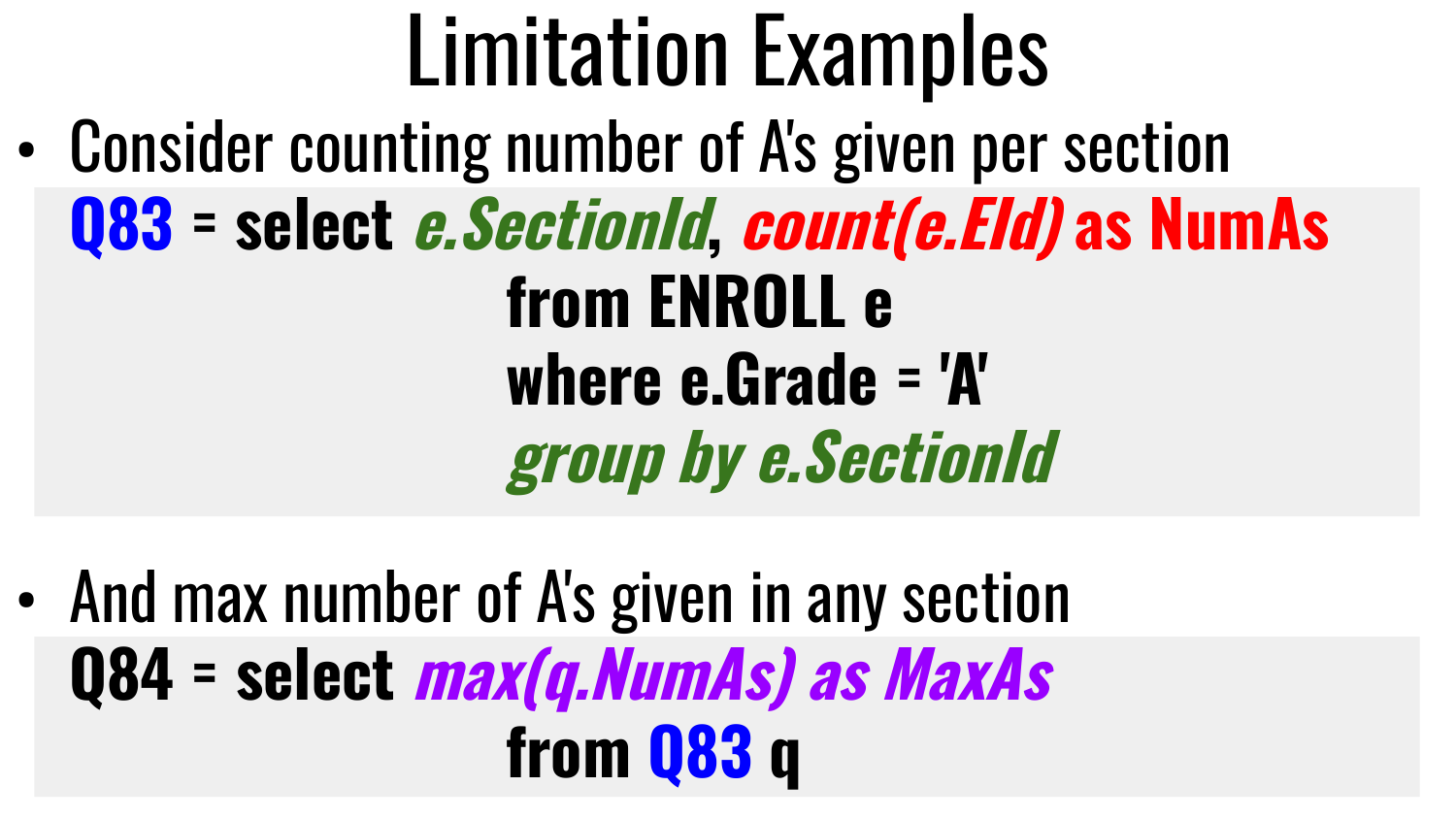

# Limitation Examples
Consider counting number of A's given per section
	Q83 = select e.SectionId, count(e.EId) as NumAs
				from ENROLL e
				where e.Grade = 'A'
				group by e.SectionId

And max number of A's given in any section
	Q84 = select max(q.NumAs) as MaxAs
				from Q83 q